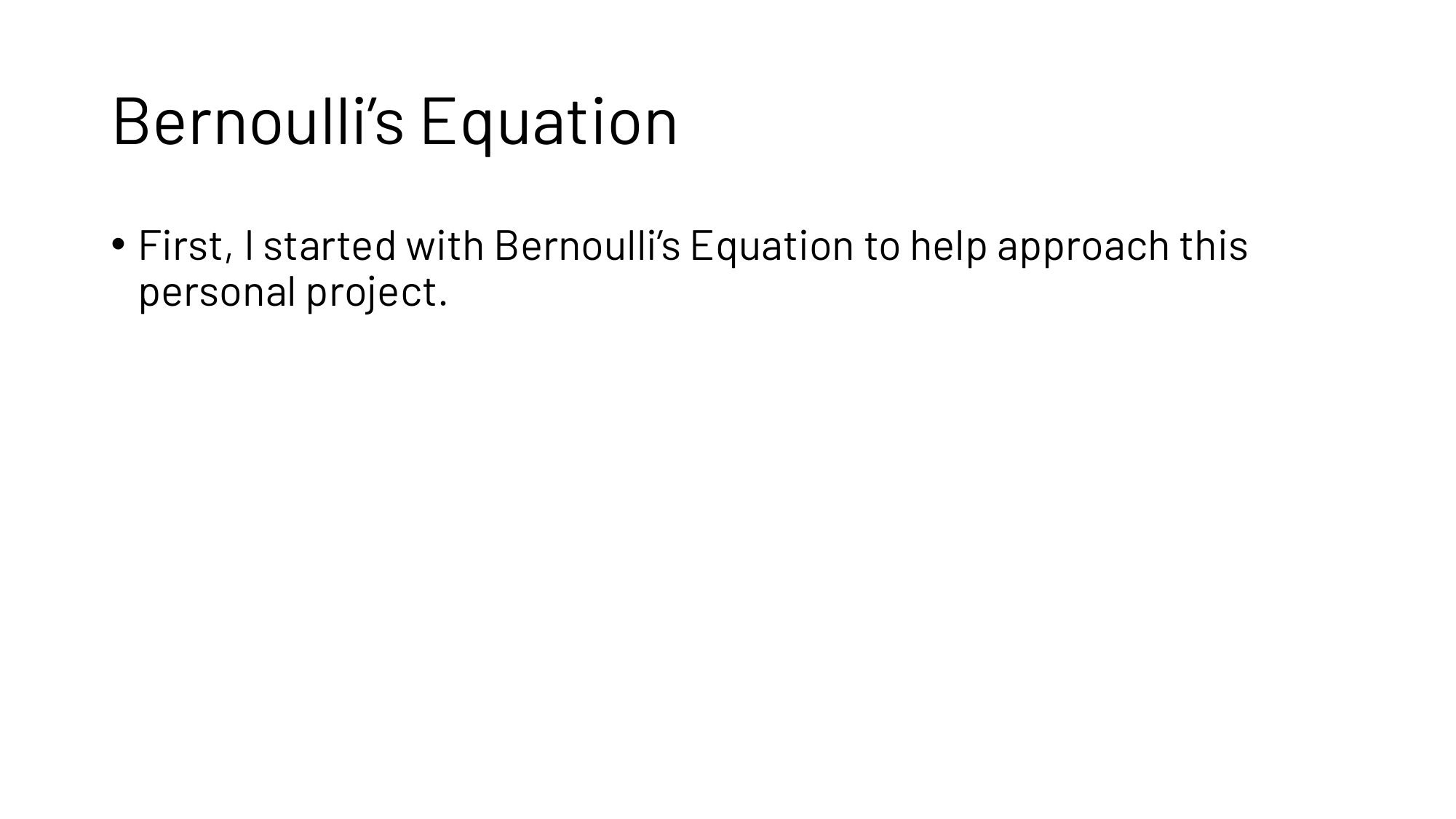

# Bernoulli’s Equation
First, I started with Bernoulli’s Equation to help approach this personal project.